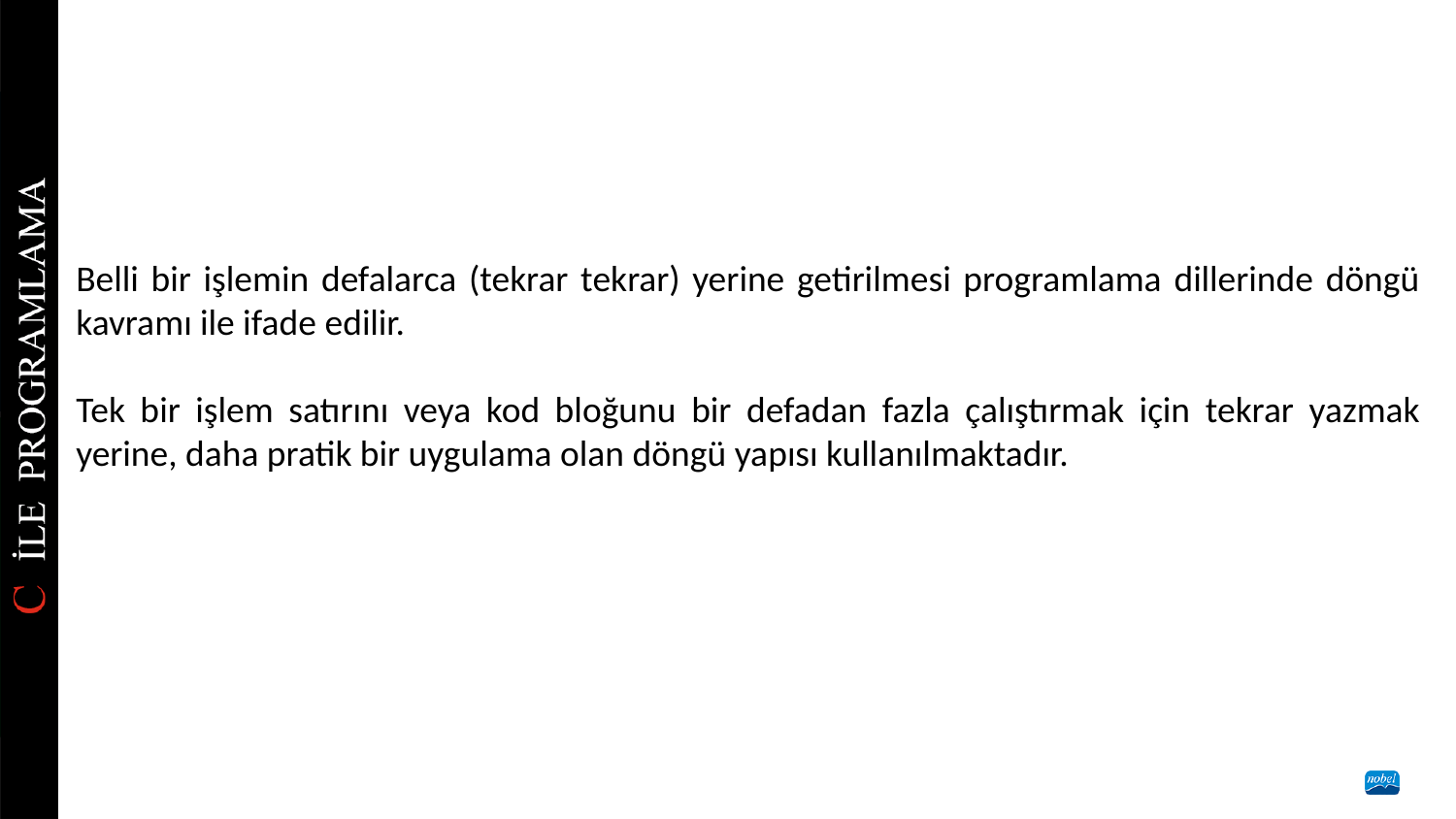

Belli bir işlemin defalarca (tekrar tekrar) yerine getirilmesi programlama dillerinde döngü kavramı ile ifade edilir.

Tek bir işlem satırını veya kod bloğunu bir defadan fazla çalıştırmak için tekrar yazmak yerine, daha pratik bir uygulama olan döngü yapısı kullanılmaktadır.